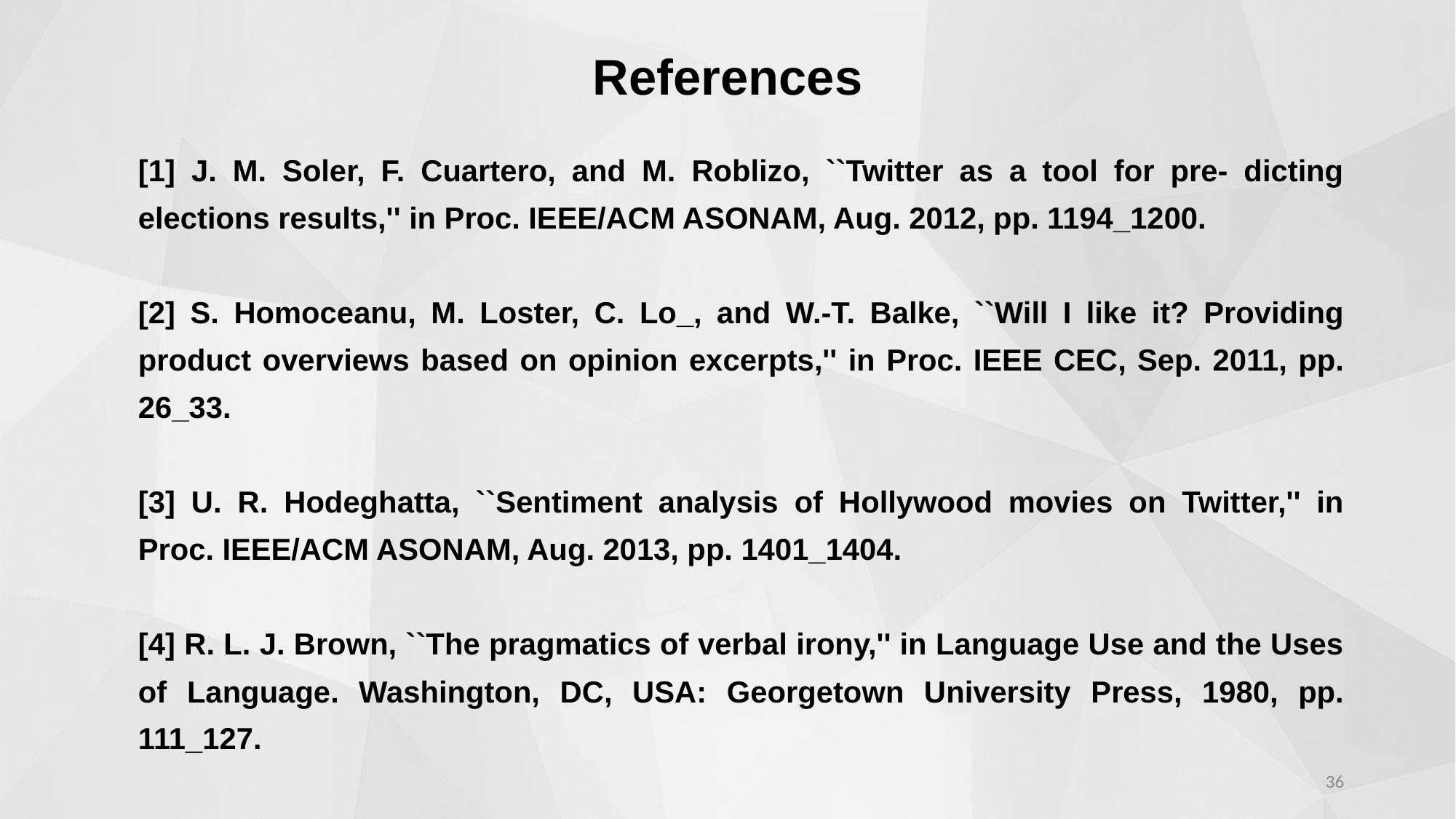

# References
[1] J. M. Soler, F. Cuartero, and M. Roblizo, ``Twitter as a tool for pre- dicting elections results,'' in Proc. IEEE/ACM ASONAM, Aug. 2012, pp. 1194_1200.

[2] S. Homoceanu, M. Loster, C. Lo_, and W.-T. Balke, ``Will I like it? Providing product overviews based on opinion excerpts,'' in Proc. IEEE CEC, Sep. 2011, pp. 26_33.

[3] U. R. Hodeghatta, ``Sentiment analysis of Hollywood movies on Twitter,'' in Proc. IEEE/ACM ASONAM, Aug. 2013, pp. 1401_1404.

[4] R. L. J. Brown, ``The pragmatics of verbal irony,'' in Language Use and the Uses of Language. Washington, DC, USA: Georgetown University Press, 1980, pp. 111_127.

36